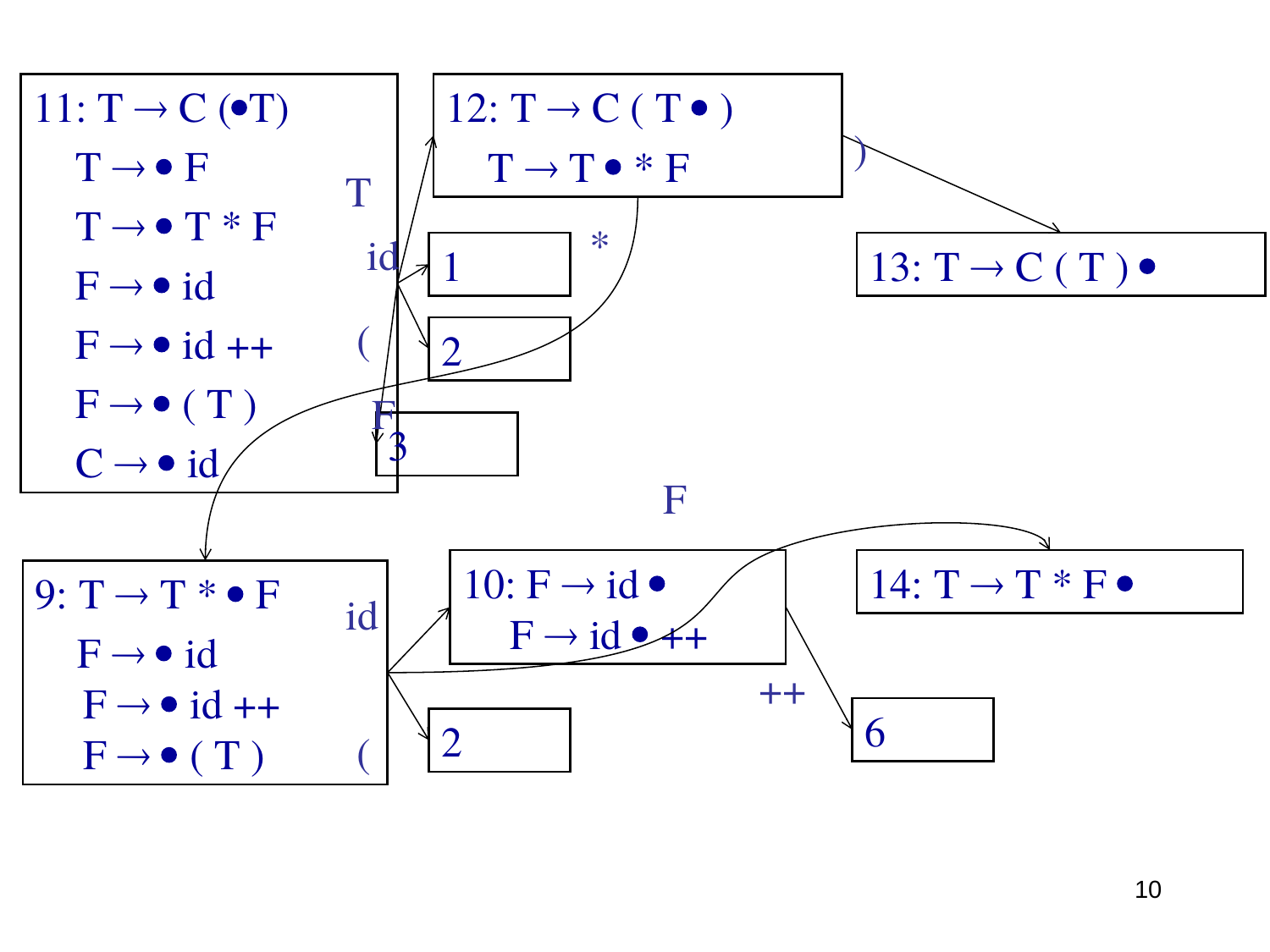

11: T → C (•T)
    T → • F
    T → • T * F
    F → • id
    F → • id ++
    F → • ( T )
    C → • id
12: T → C ( T • )
    T → T • * F
)
T
*
id
1
13: T → C ( T ) •
(
2
F
3
F
10: F → id •
F → id • ++
14: T → T * F •
9: T → T * • F
    F → • id
F → • id ++
F → • ( T )
id
++
6
2
(
10